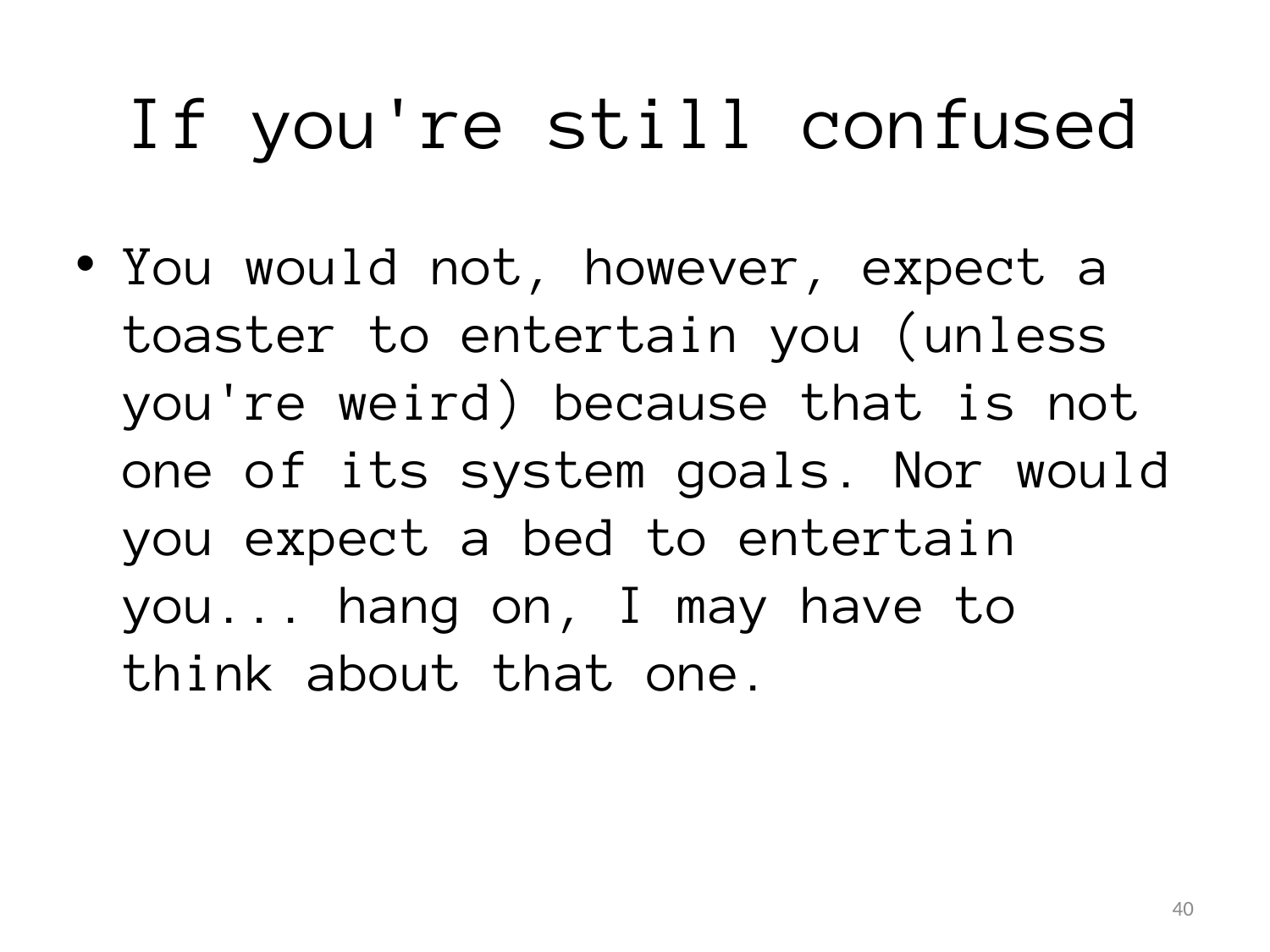

# If you're still confused
You would not, however, expect a toaster to entertain you (unless you're weird) because that is not one of its system goals. Nor would you expect a bed to entertain you... hang on, I may have to think about that one.

40